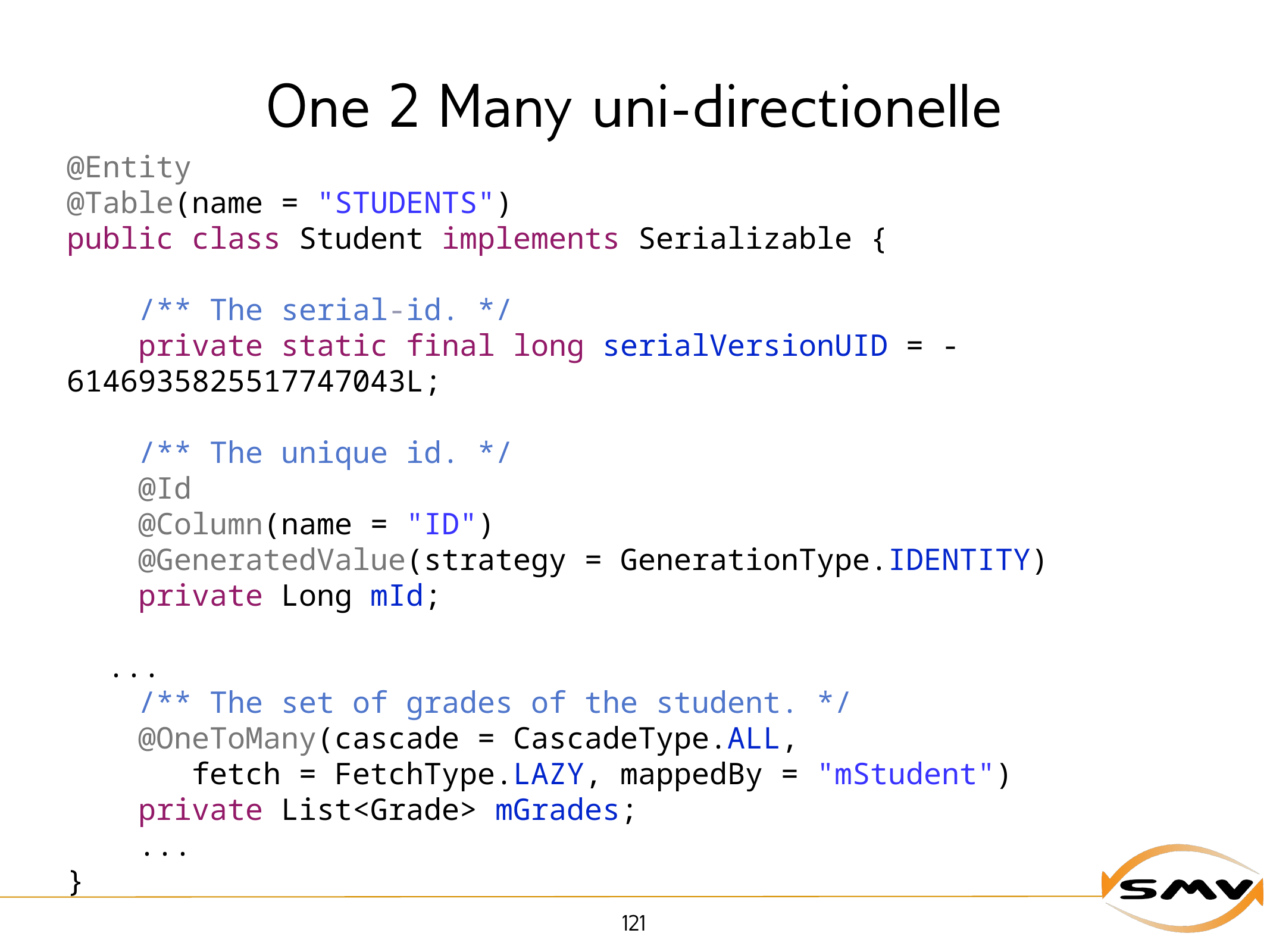

# One 2 Many uni-directionelle
@Entity
@Table(name = "STUDENTS")
public class Student implements Serializable {

    /** The serial-id. */
    private static final long serialVersionUID = -6146935825517747043L;

    /** The unique id. */
    @Id
    @Column(name = "ID")
    @GeneratedValue(strategy = GenerationType.IDENTITY)
    private Long mId;

 ...
    /** The set of grades of the student. */
    @OneToMany(cascade = CascadeType.ALL,
       fetch = FetchType.LAZY, mappedBy = "mStudent")
    private List<Grade> mGrades;
    ...
}

121